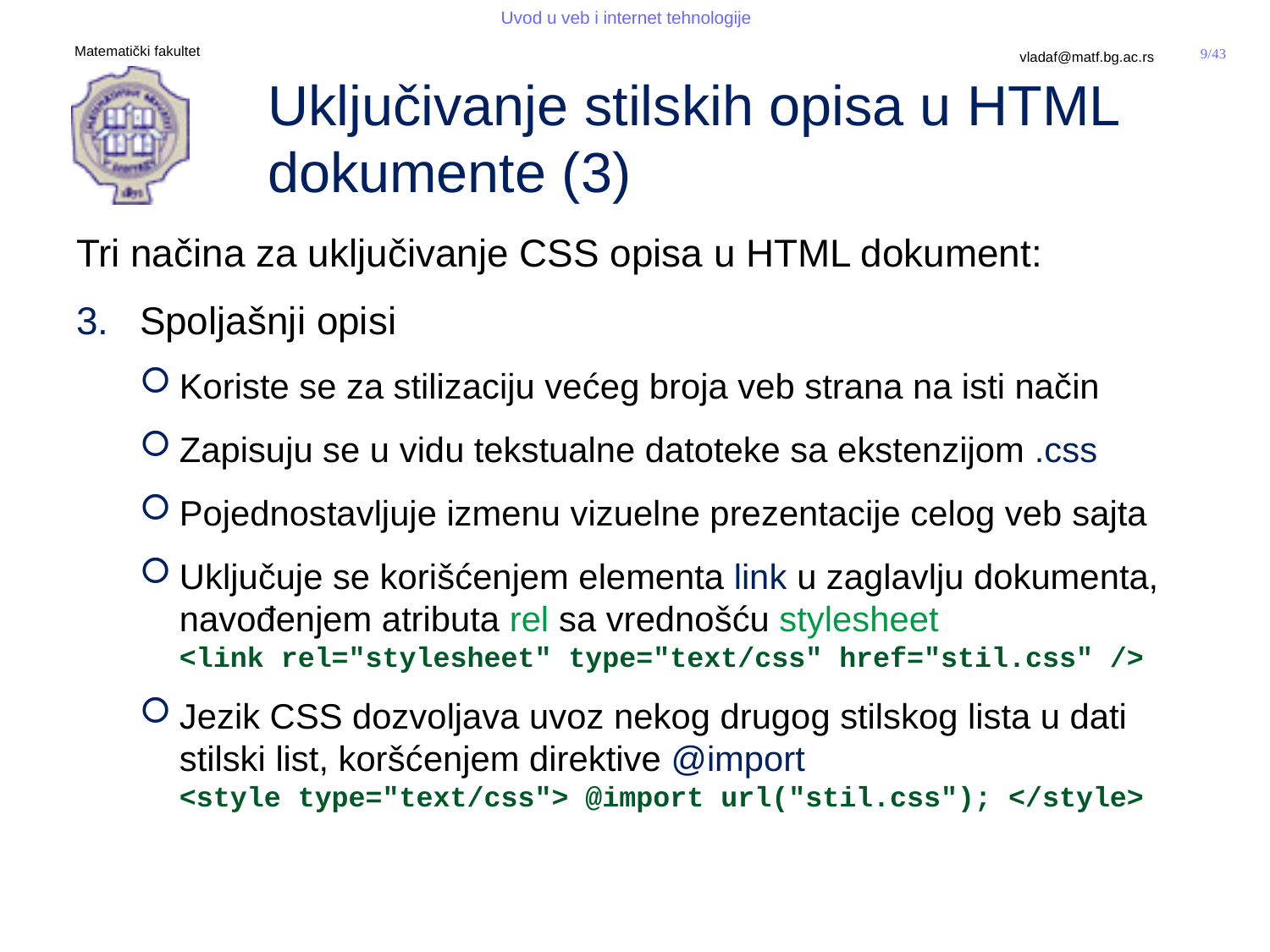

# Uključivanje stilskih opisa u HTML dokumente (3)
Tri načina za uključivanje CSS opisa u HTML dokument:
Spoljašnji opisi
Koriste se za stilizaciju većeg broja veb strana na isti način
Zapisuju se u vidu tekstualne datoteke sa ekstenzijom .css
Pojednostavljuje izmenu vizuelne prezentacije celog veb sajta
Uključuje se korišćenjem elementa link u zaglavlju dokumenta, navođenjem atributa rel sa vrednošću stylesheet
<link rel="stylesheet" type="text/css" href="stil.css" />
Jezik CSS dozvoljava uvoz nekog drugog stilskog lista u dati stilski list, koršćenjem direktive @import
<style type="text/css"> @import url("stil.css"); </style>